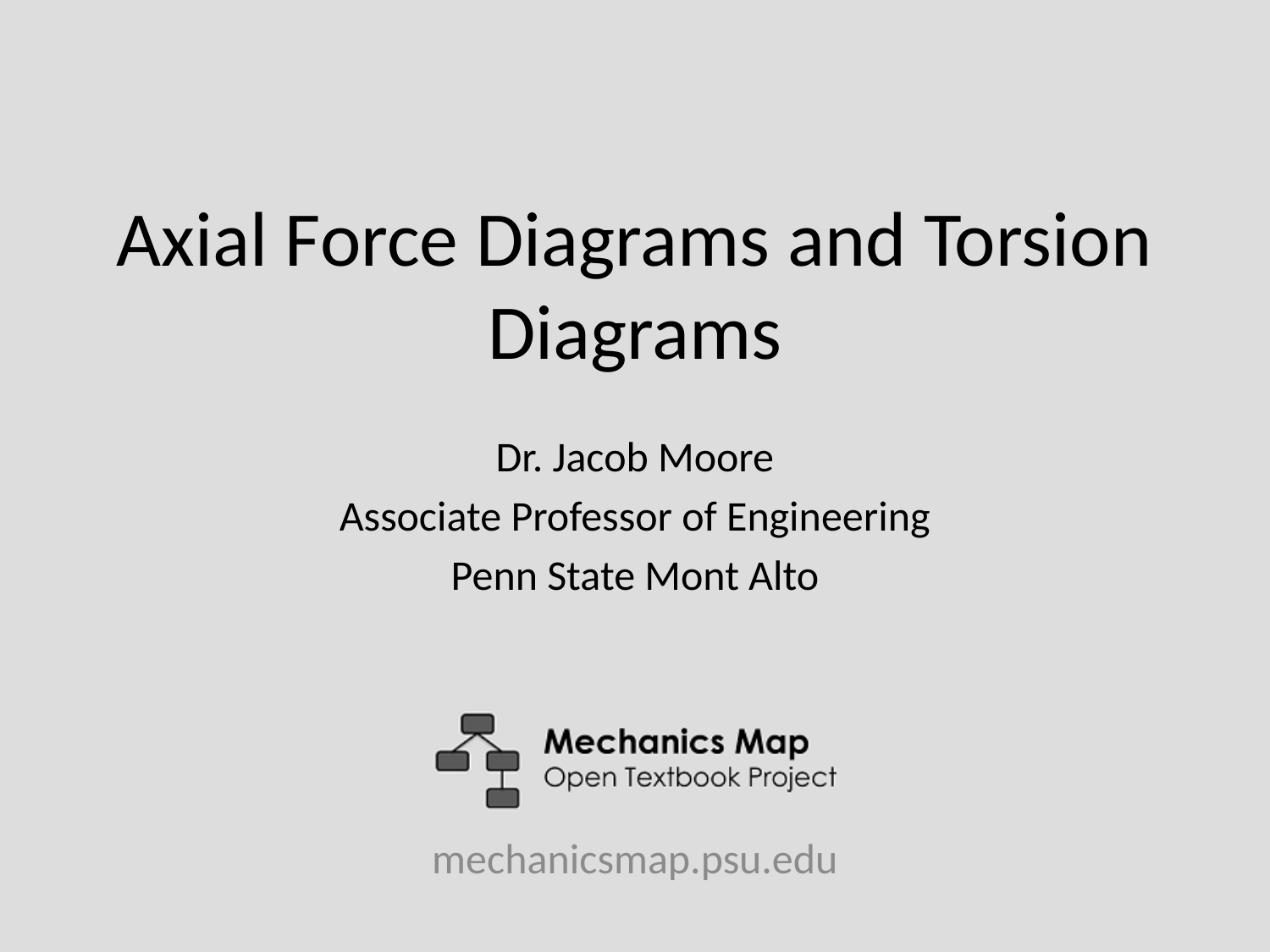

# Axial Force Diagrams and Torsion Diagrams
Dr. Jacob Moore
Associate Professor of Engineering
Penn State Mont Alto